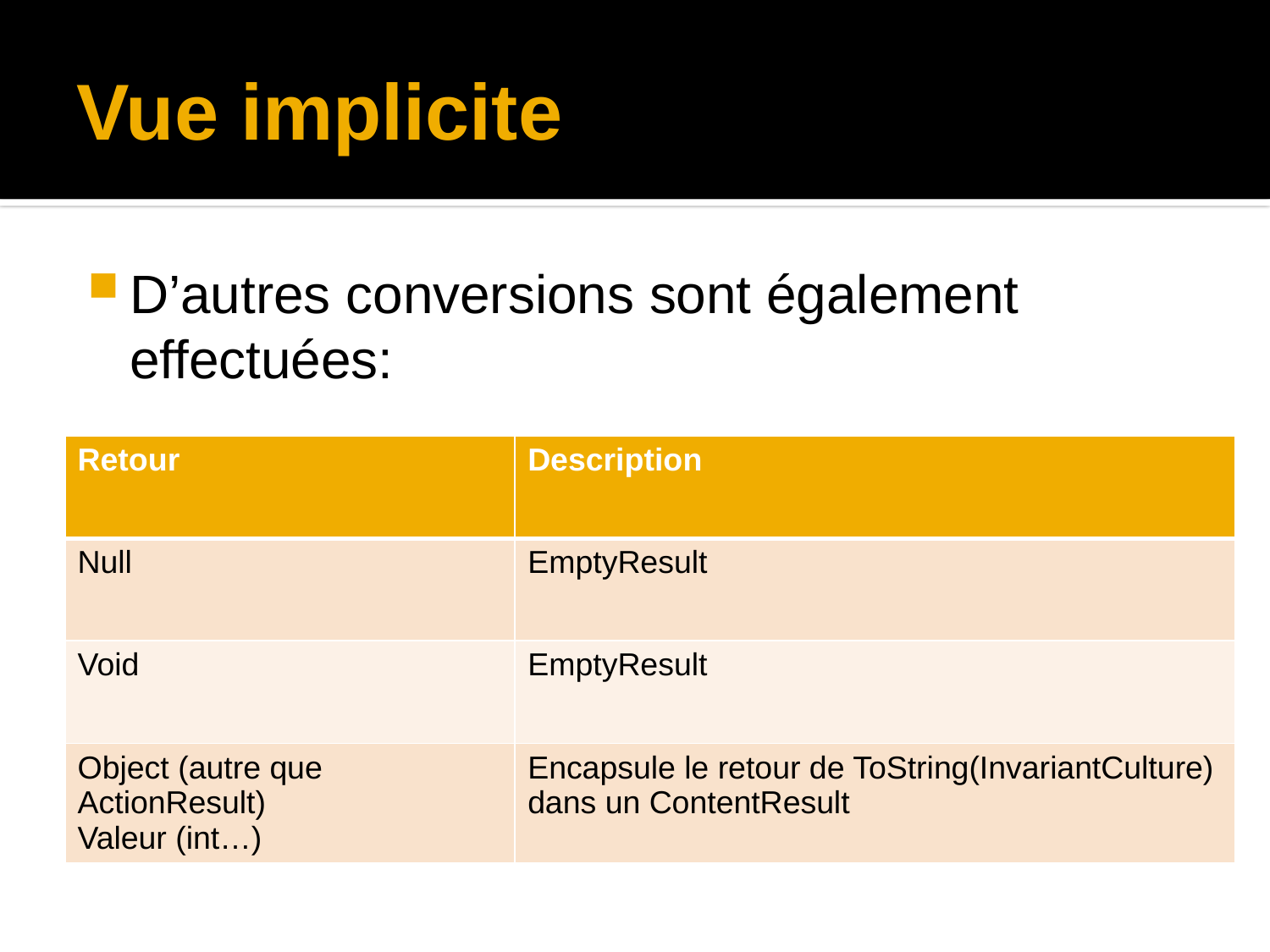

# Vue implicite
D’autres conversions sont également effectuées:
| Retour | Description |
| --- | --- |
| Null | EmptyResult |
| Void | EmptyResult |
| Object (autre que ActionResult) Valeur (int…) | Encapsule le retour de ToString(InvariantCulture) dans un ContentResult |